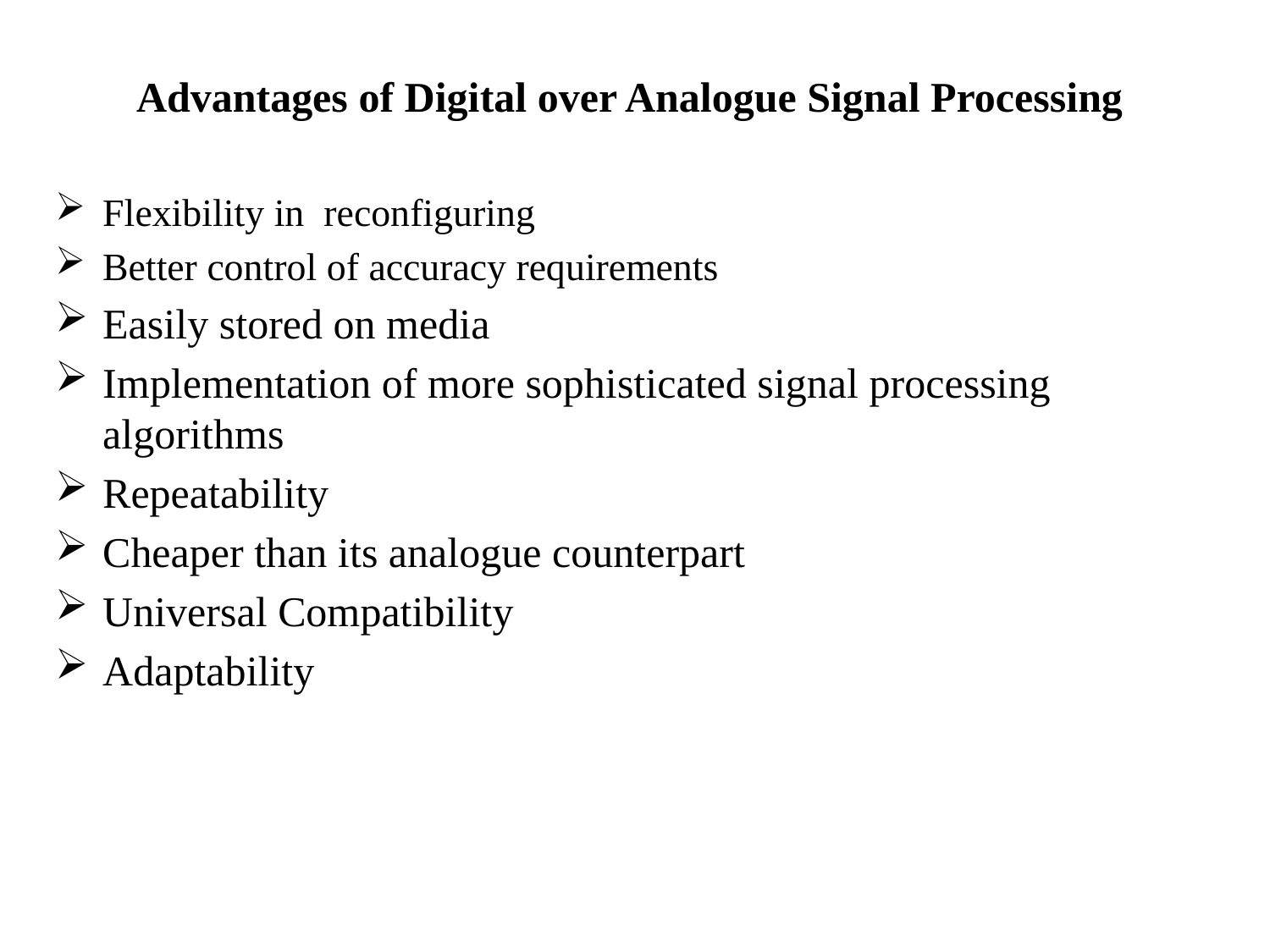

Advantages of Digital over Analogue Signal Processing

Flexibility in  reconfiguring
Better control of accuracy requirements
Easily stored on media
Implementation of more sophisticated signal processing algorithms
Repeatability
Cheaper than its analogue counterpart
Universal Compatibility
Adaptability